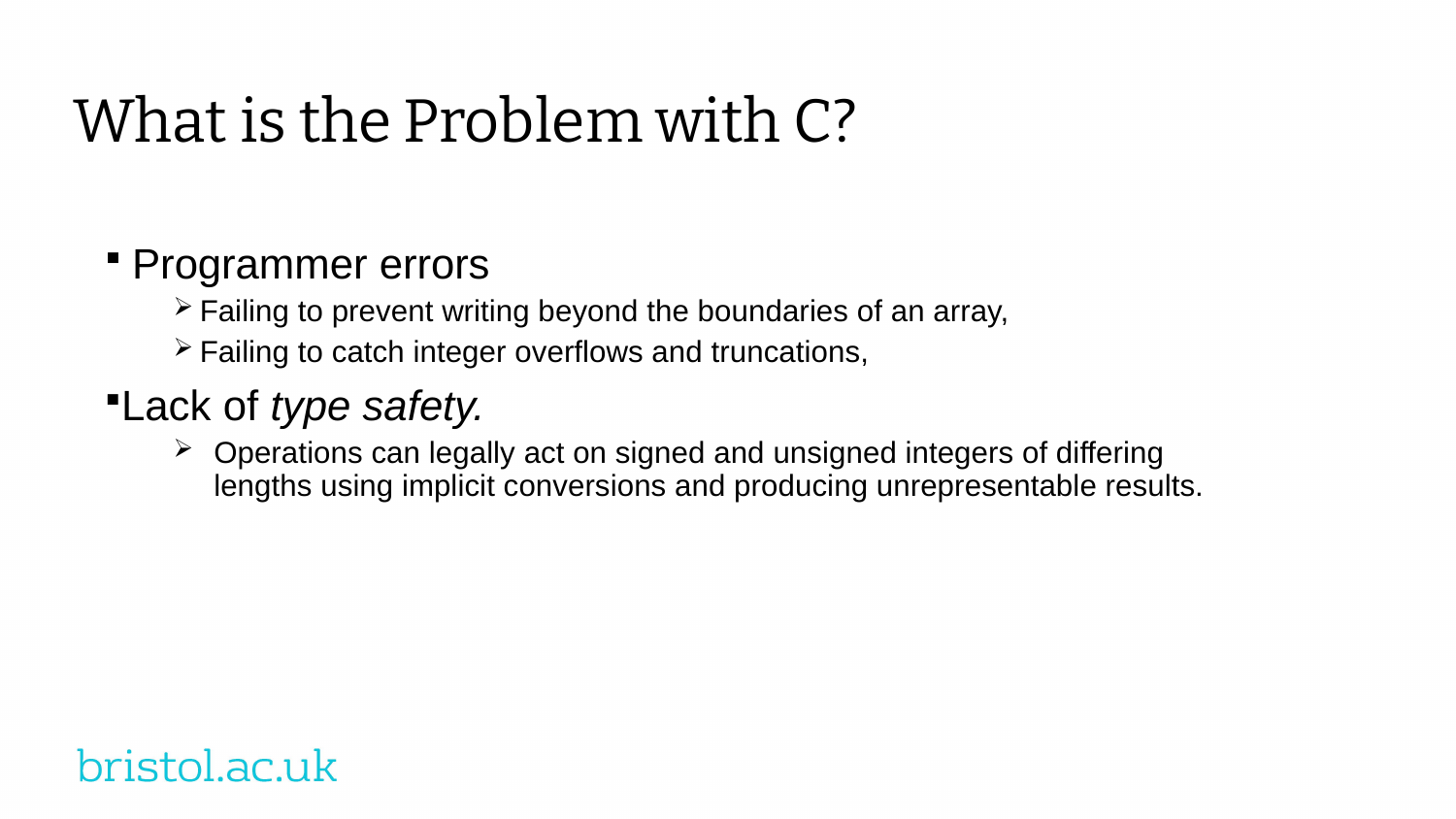

What is the Problem with C?
Programmer errors
Failing to prevent writing beyond the boundaries of an array,
Failing to catch integer overflows and truncations,
Lack of type safety.
Operations can legally act on signed and unsigned integers of differing lengths using implicit conversions and producing unrepresentable results.